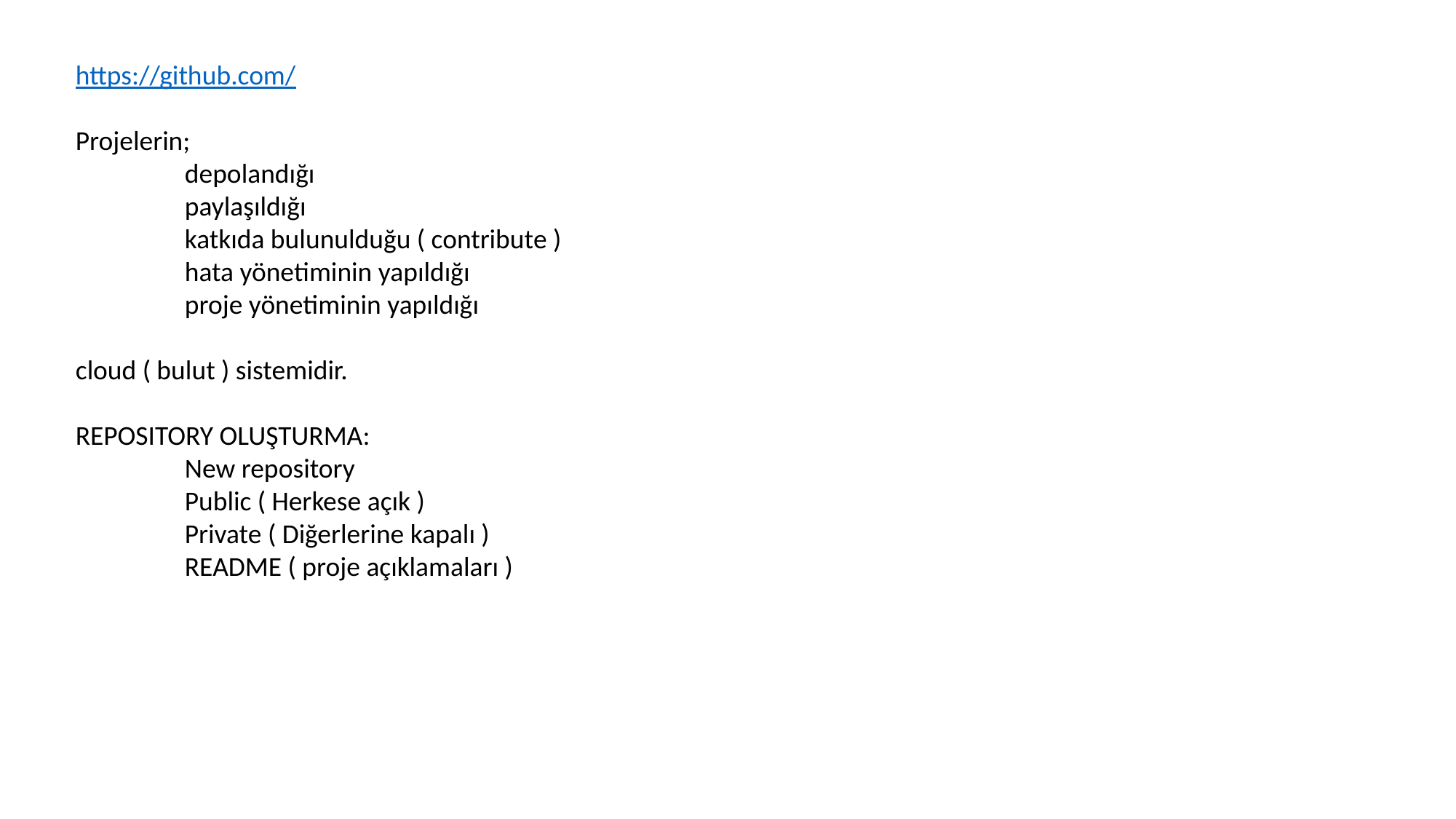

https://github.com/

Projelerin;
	depolandığı
	paylaşıldığı
	katkıda bulunulduğu ( contribute )
	hata yönetiminin yapıldığı
	proje yönetiminin yapıldığı

cloud ( bulut ) sistemidir.

REPOSITORY OLUŞTURMA:
	New repository
	Public ( Herkese açık )
	Private ( Diğerlerine kapalı )
	README ( proje açıklamaları )